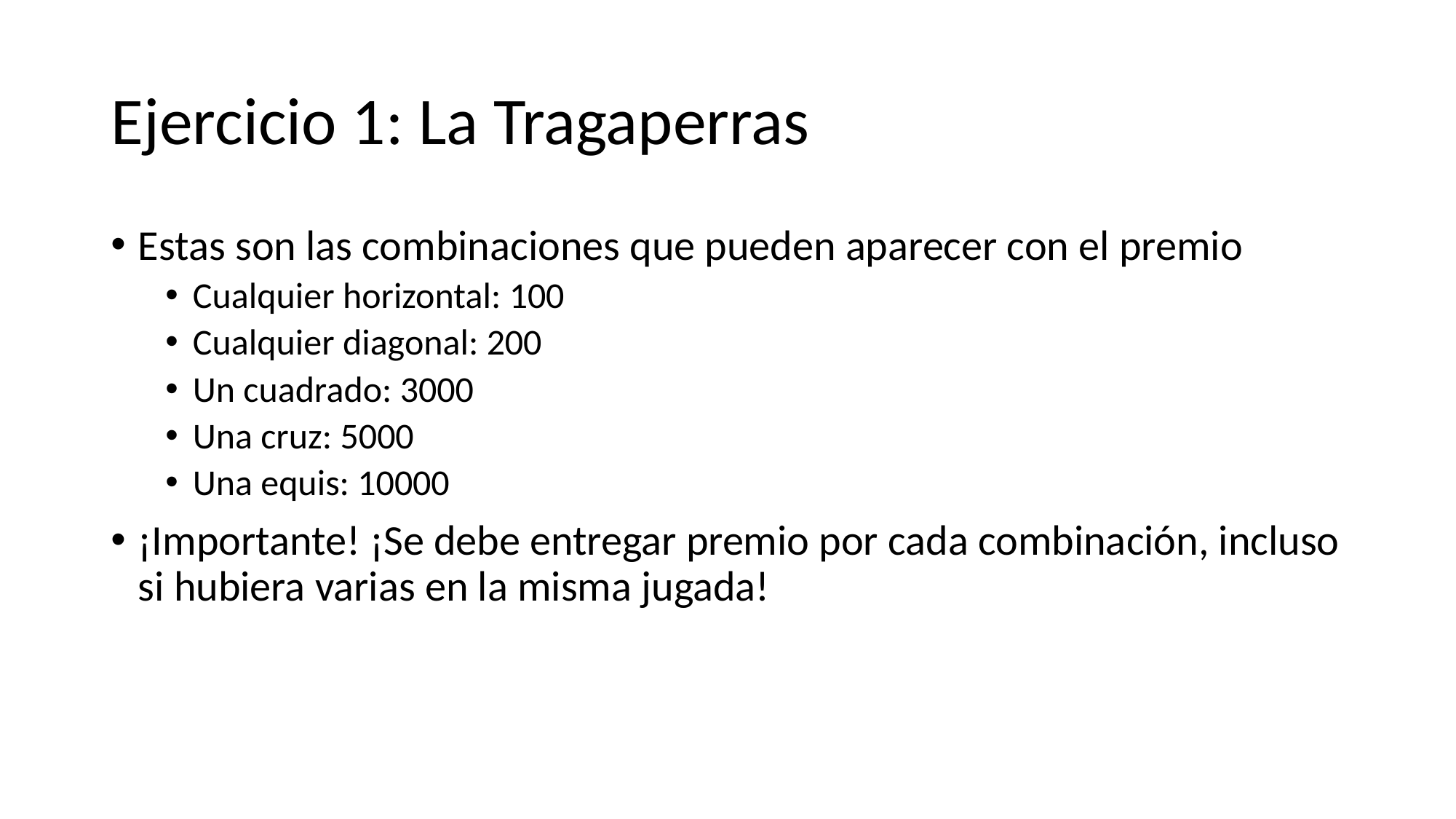

# Ejercicio 1: La Tragaperras
Estas son las combinaciones que pueden aparecer con el premio
Cualquier horizontal: 100
Cualquier diagonal: 200
Un cuadrado: 3000
Una cruz: 5000
Una equis: 10000
¡Importante! ¡Se debe entregar premio por cada combinación, incluso si hubiera varias en la misma jugada!